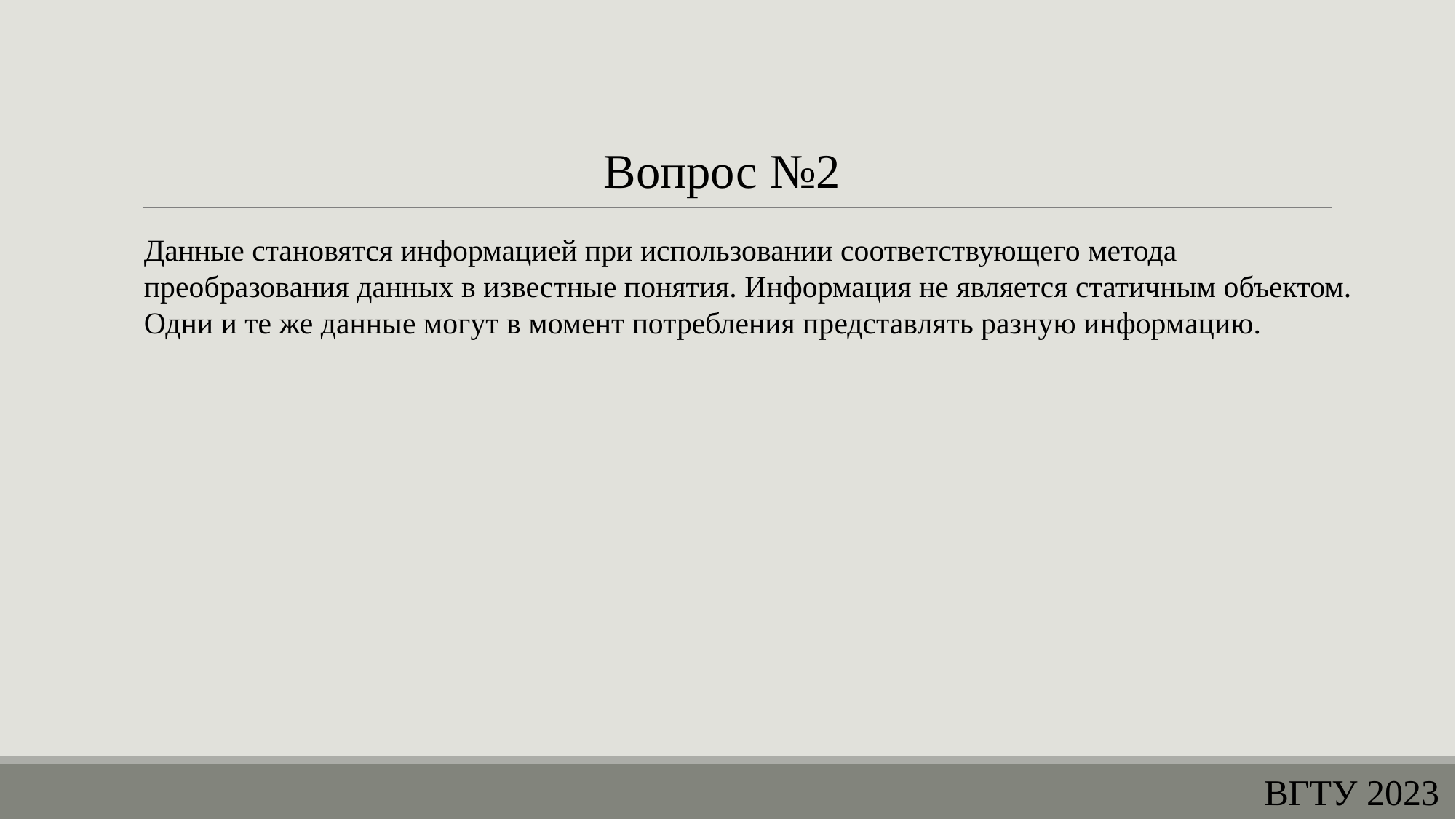

Вопрос №2
Данные становятся информацией при использовании соответствующего метода преобразования данных в известные понятия. Информация не является статичным объектом. Одни и те же данные могут в момент потребления представлять разную информацию.

ВГТУ 2023